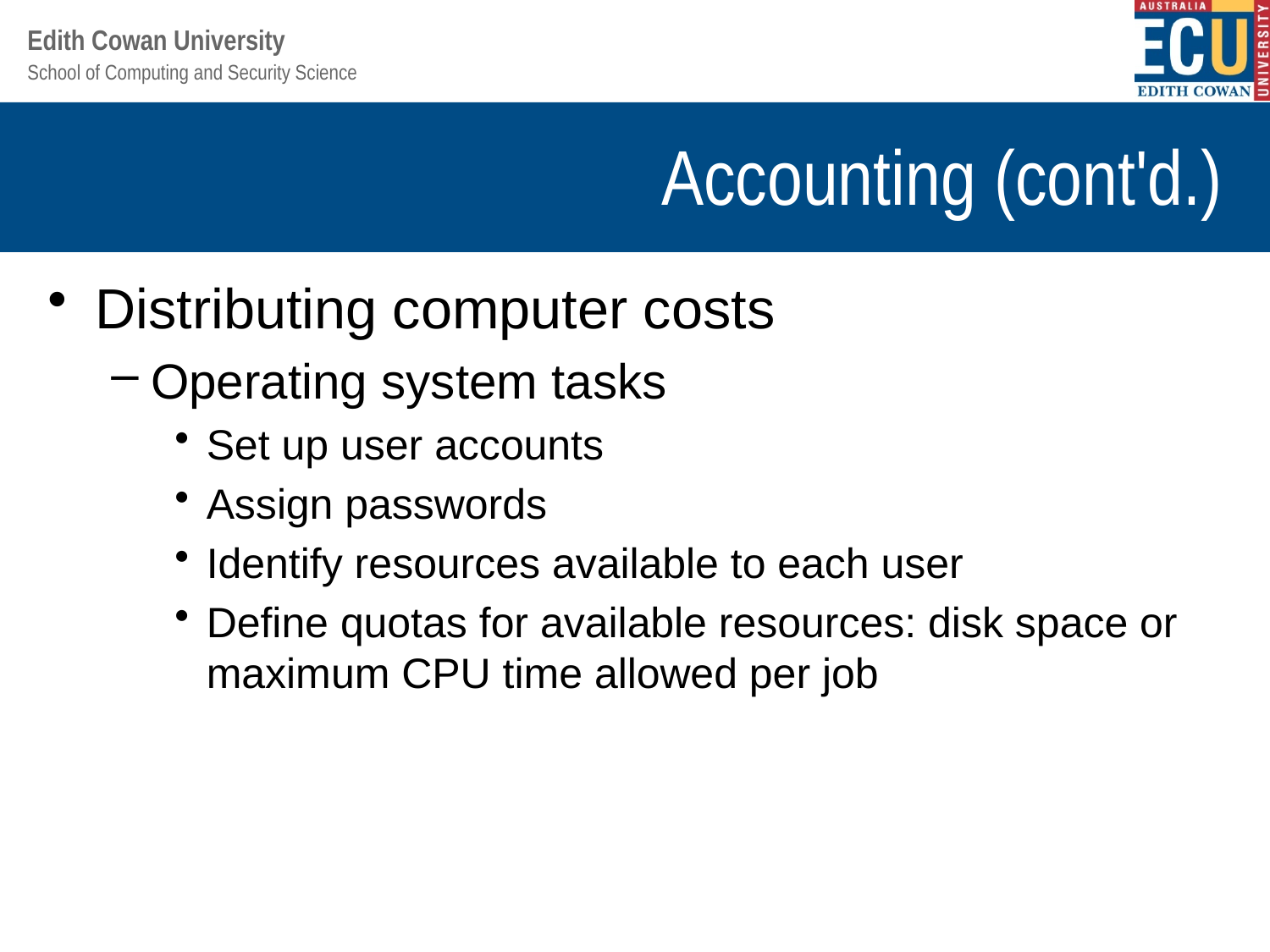

# Accounting (cont'd.)
Distributing computer costs
Operating system tasks
Set up user accounts
Assign passwords
Identify resources available to each user
Define quotas for available resources: disk space or maximum CPU time allowed per job